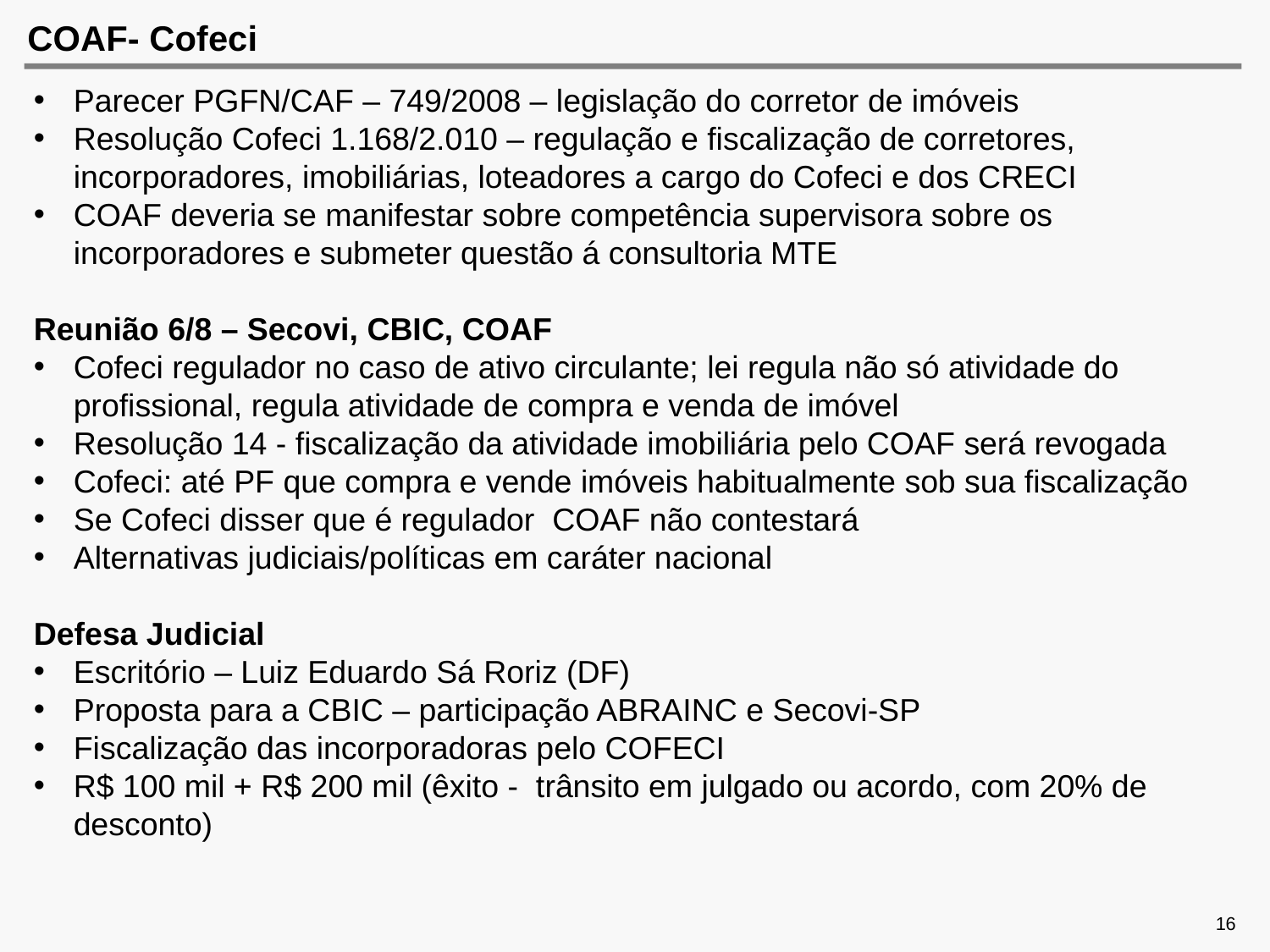

# COAF- Cofeci

Parecer PGFN/CAF – 749/2008 – legislação do corretor de imóveis
Resolução Cofeci 1.168/2.010 – regulação e fiscalização de corretores, incorporadores, imobiliárias, loteadores a cargo do Cofeci e dos CRECI
COAF deveria se manifestar sobre competência supervisora sobre os incorporadores e submeter questão á consultoria MTE

Reunião 6/8 – Secovi, CBIC, COAF
Cofeci regulador no caso de ativo circulante; lei regula não só atividade do profissional, regula atividade de compra e venda de imóvel
Resolução 14 - fiscalização da atividade imobiliária pelo COAF será revogada
Cofeci: até PF que compra e vende imóveis habitualmente sob sua fiscalização
Se Cofeci disser que é regulador  COAF não contestará
Alternativas judiciais/políticas em caráter nacional

Defesa Judicial
Escritório – Luiz Eduardo Sá Roriz (DF)
Proposta para a CBIC – participação ABRAINC e Secovi-SP
Fiscalização das incorporadoras pelo COFECI
R$ 100 mil + R$ 200 mil (êxito -  trânsito em julgado ou acordo, com 20% de desconto)

16